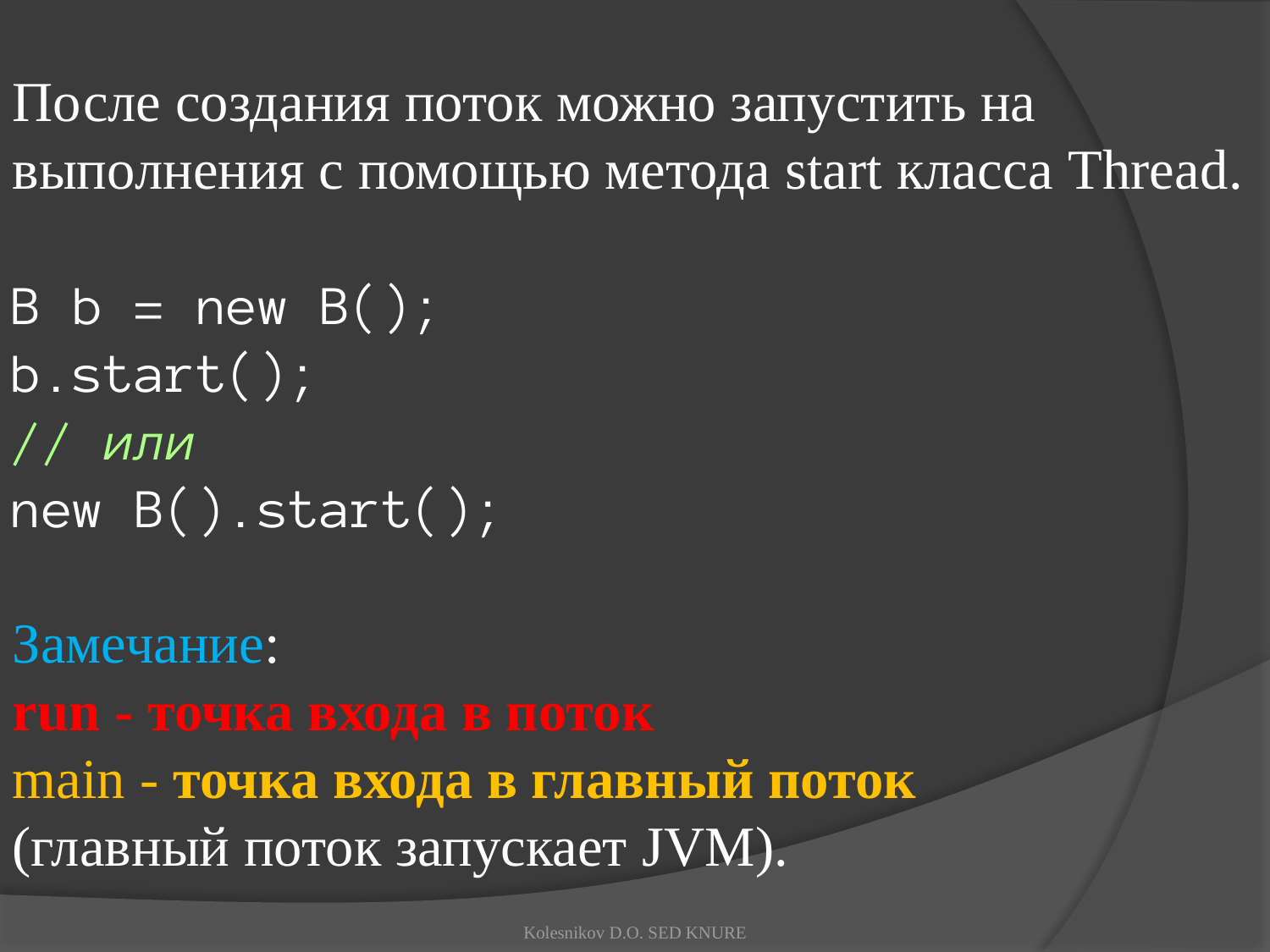

После создания поток можно запустить на выполнения с помощью метода start класса Thread.

B b = new B();
b.start();
// или
new B().start();

Замечание:
run - точка входа в поток
main - точка входа в главный поток
(главный поток запускает JVM).
Kolesnikov D.O. SED KNURE